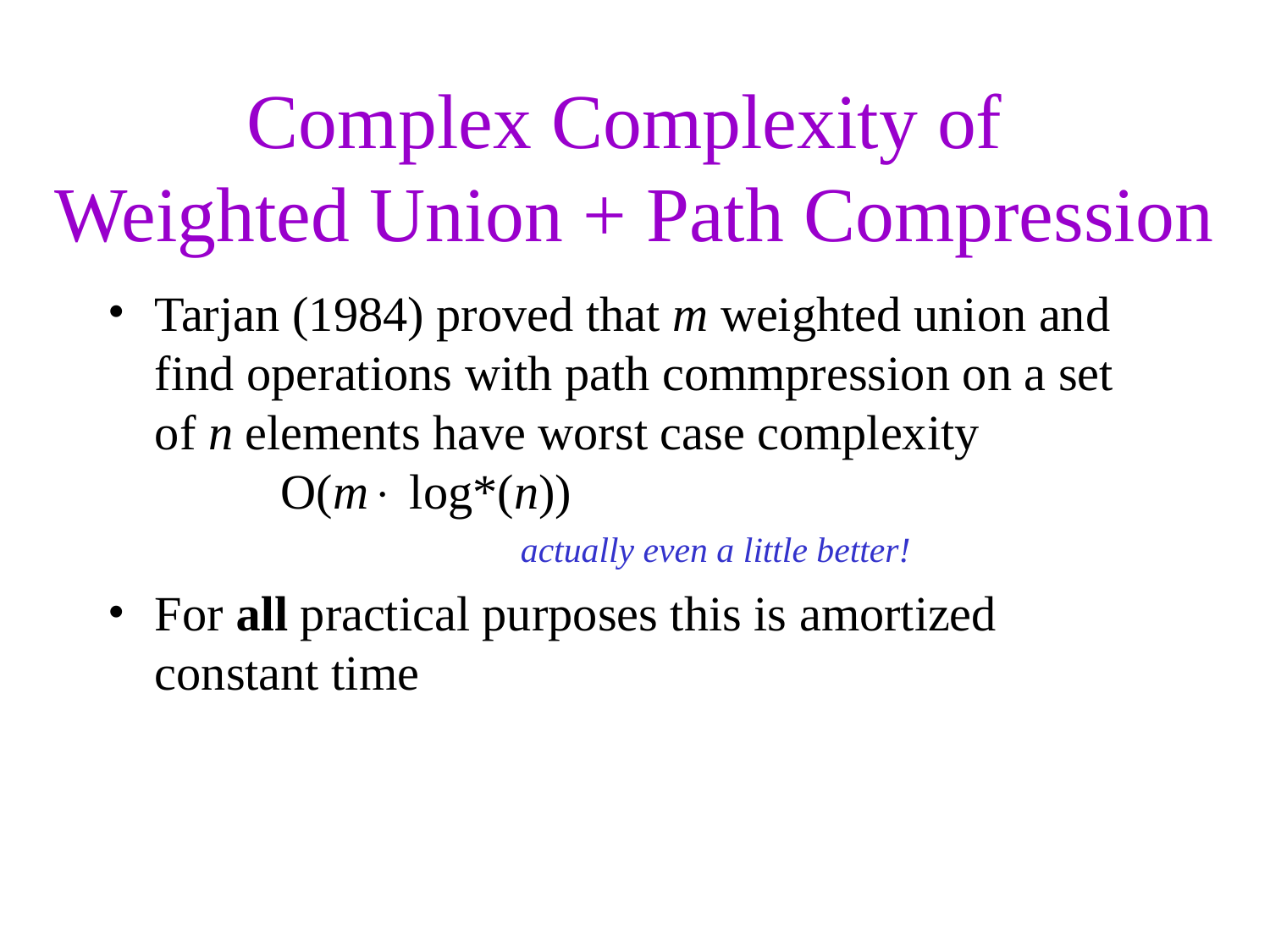

# Complex Complexity of Weighted Union + Path Compression
Tarjan (1984) proved that m weighted union and find operations with path commpression on a set of n elements have worst case complexity
	O(m⋅ log*(n))
			actually even a little better!
For all practical purposes this is amortized constant time